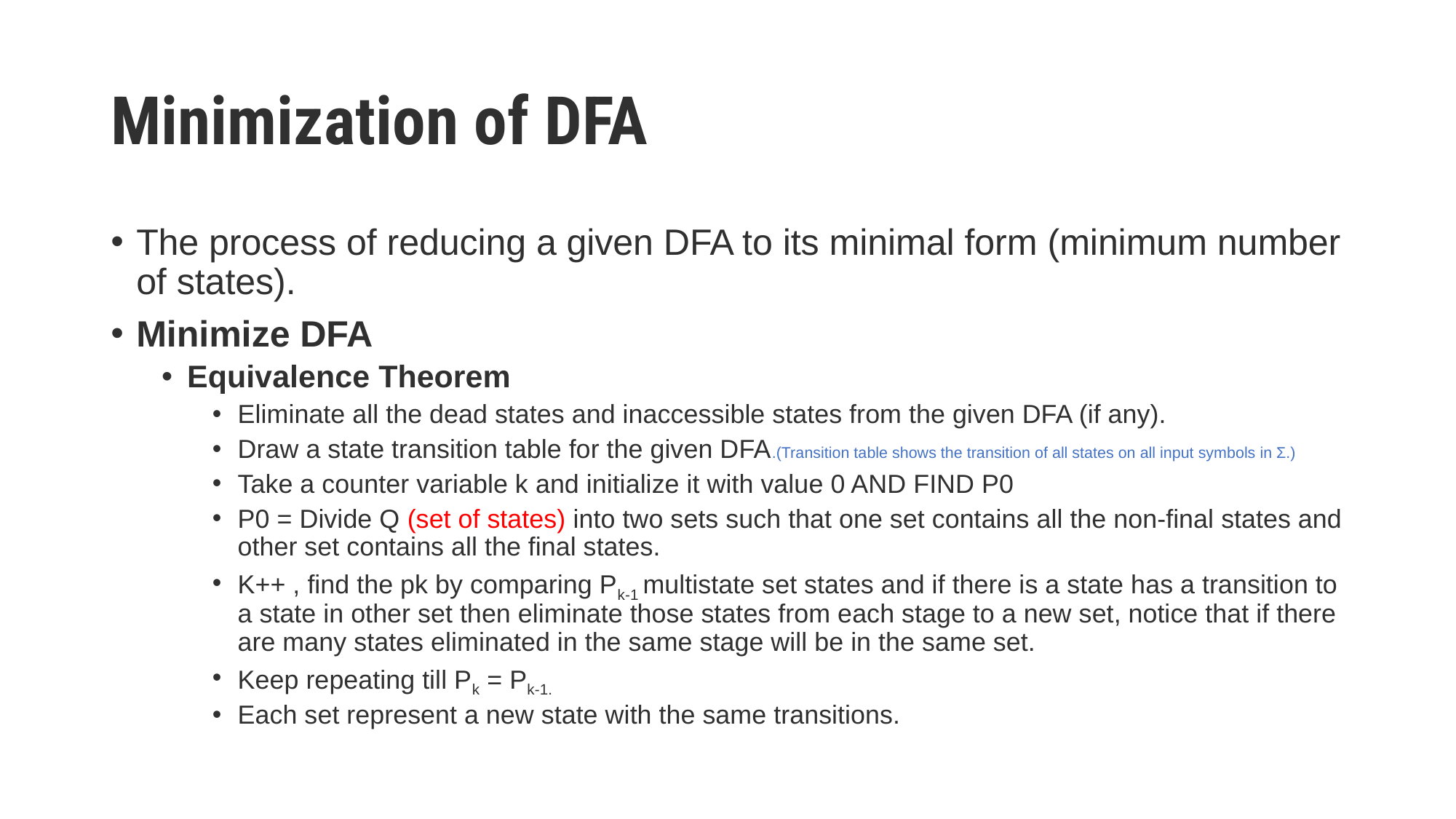

# Minimization of DFA
The process of reducing a given DFA to its minimal form (minimum number of states).
Minimize DFA
Equivalence Theorem
Eliminate all the dead states and inaccessible states from the given DFA (if any).
Draw a state transition table for the given DFA.(Transition table shows the transition of all states on all input symbols in Σ.)
Take a counter variable k and initialize it with value 0 AND FIND P0
P0 = Divide Q (set of states) into two sets such that one set contains all the non-final states and other set contains all the final states.
K++ , find the pk by comparing Pk-1 multistate set states and if there is a state has a transition to a state in other set then eliminate those states from each stage to a new set, notice that if there are many states eliminated in the same stage will be in the same set.
Keep repeating till Pk = Pk-1.
Each set represent a new state with the same transitions.